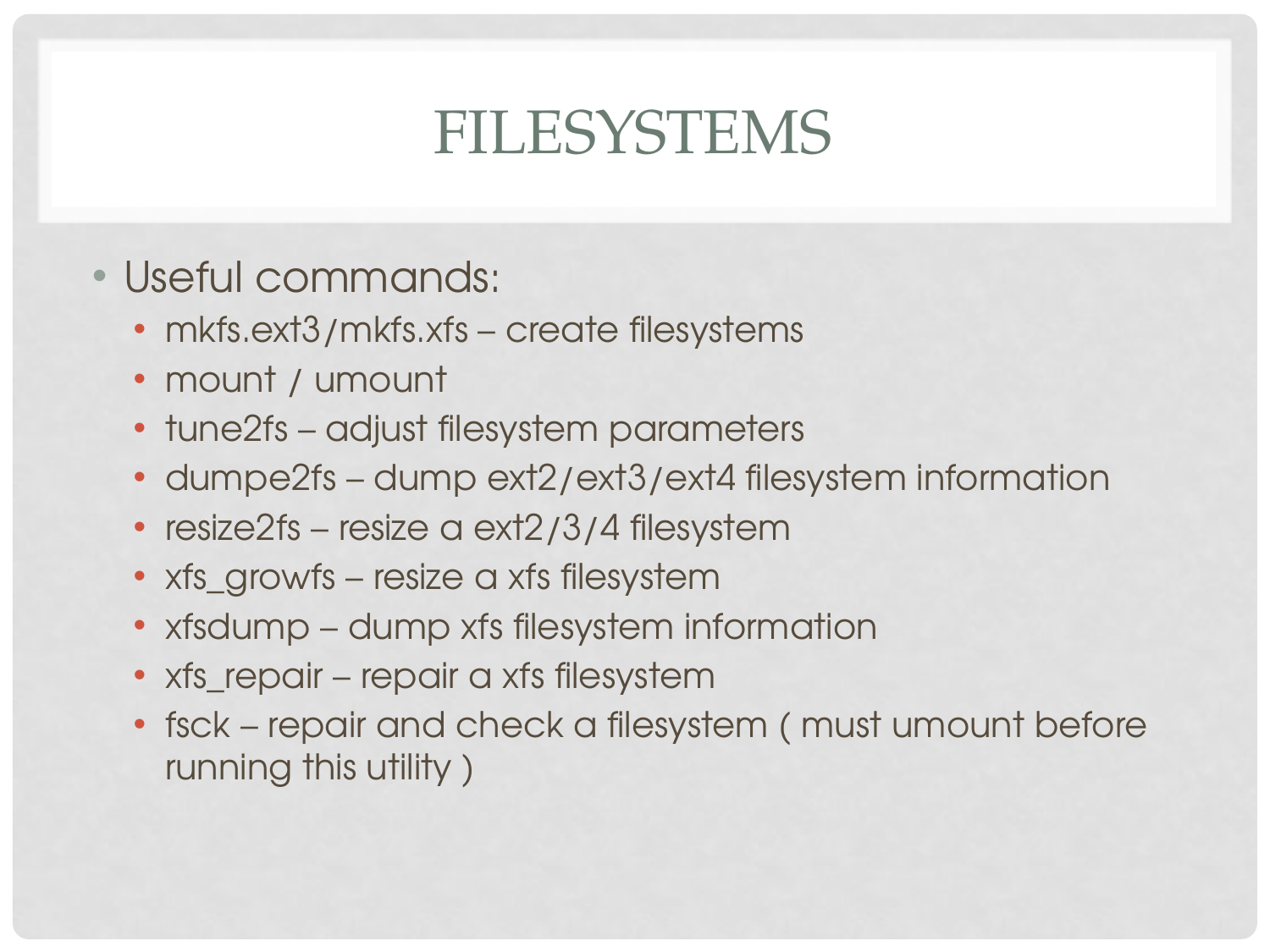

# Filesystems
Useful commands:
mkfs.ext3/mkfs.xfs – create filesystems
mount / umount
tune2fs – adjust filesystem parameters
dumpe2fs – dump ext2/ext3/ext4 filesystem information
resize2fs – resize a ext2/3/4 filesystem
xfs_growfs – resize a xfs filesystem
xfsdump – dump xfs filesystem information
xfs_repair – repair a xfs filesystem
fsck – repair and check a filesystem ( must umount before running this utility )